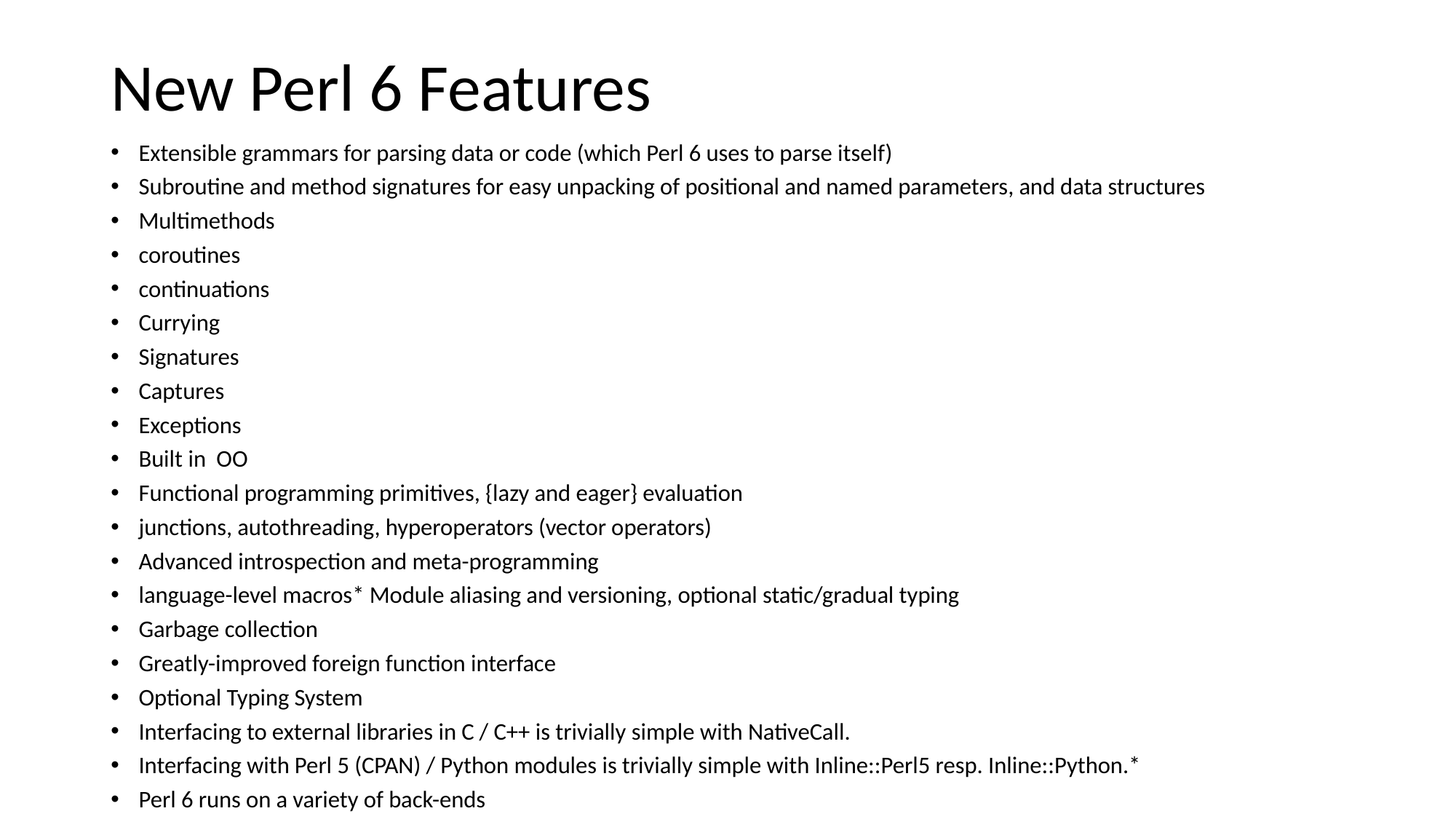

# New Perl 6 Features
Extensible grammars for parsing data or code (which Perl 6 uses to parse itself)
Subroutine and method signatures for easy unpacking of positional and named parameters, and data structures
Multimethods
coroutines
continuations
Currying
Signatures
Captures
Exceptions
Built in  OO
Functional programming primitives, {lazy and eager} evaluation
junctions, autothreading, hyperoperators (vector operators)
Advanced introspection and meta-programming
language-level macros* Module aliasing and versioning, optional static/gradual typing
Garbage collection
Greatly-improved foreign function interface
Optional Typing System
Interfacing to external libraries in C / C++ is trivially simple with NativeCall.
Interfacing with Perl 5 (CPAN) / Python modules is trivially simple with Inline::Perl5 resp. Inline::Python.*
Perl 6 runs on a variety of back-ends